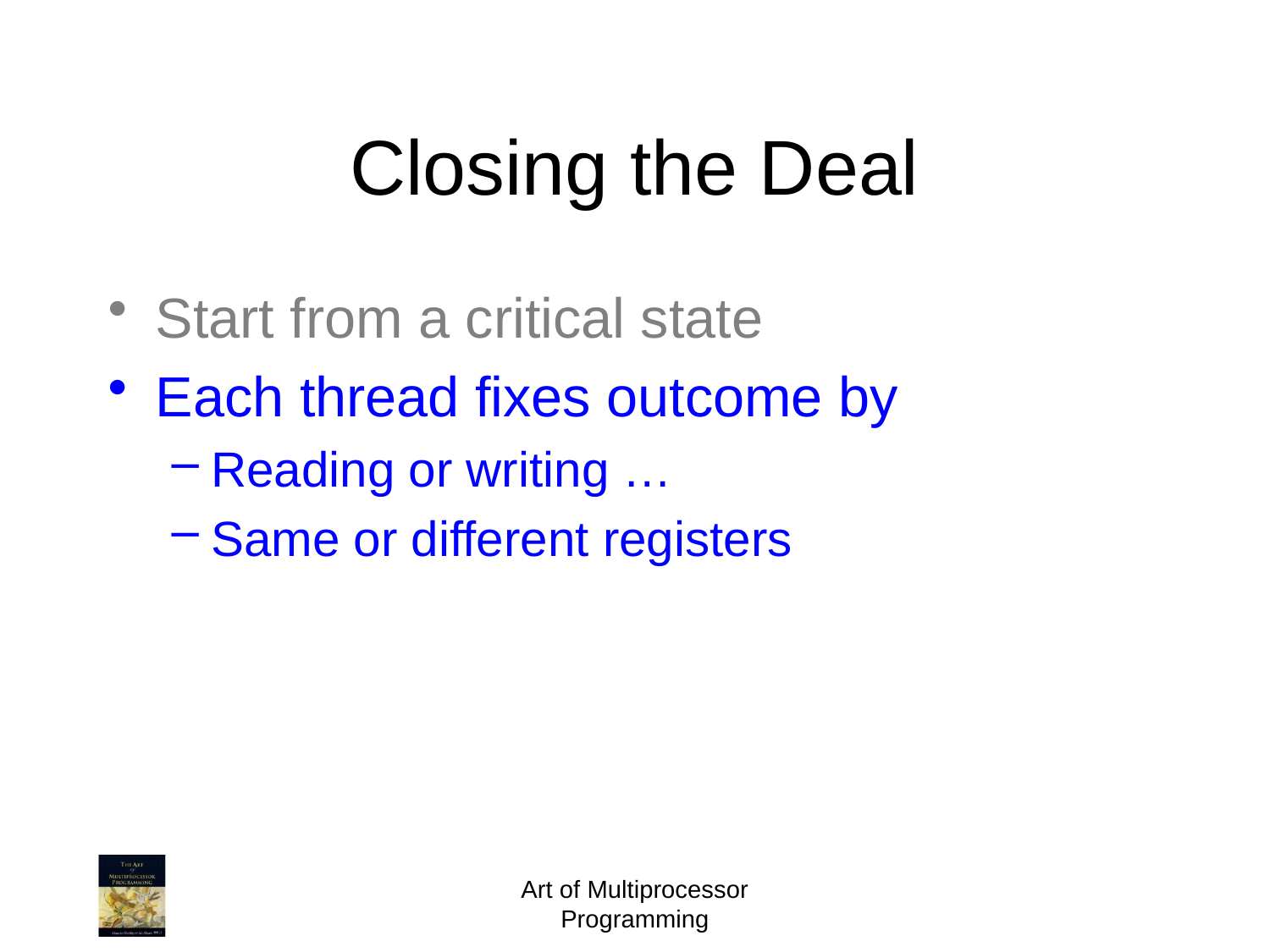

# Closing the Deal
Start from a critical state
Each thread fixes outcome by
Reading or writing …
Same or different registers

Art of Multiprocessor Programming